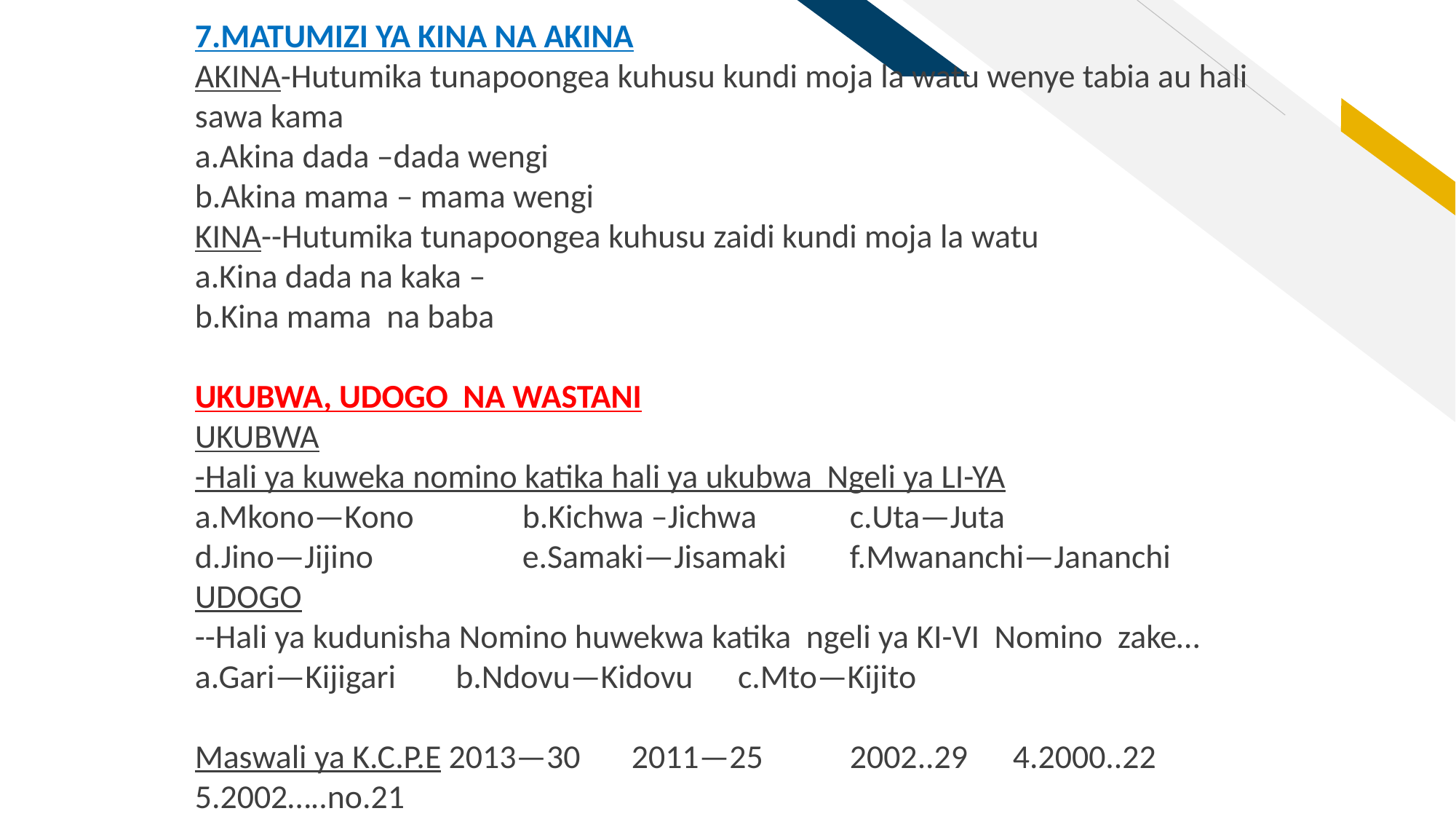

7.MATUMIZI YA KINA NA AKINA
AKINA-Hutumika tunapoongea kuhusu kundi moja la watu wenye tabia au hali sawa kama
a.Akina dada –dada wengi
b.Akina mama – mama wengi
KINA--Hutumika tunapoongea kuhusu zaidi kundi moja la watu
a.Kina dada na kaka –
b.Kina mama  na baba

UKUBWA, UDOGO  NA WASTANI
UKUBWA
-Hali ya kuweka nomino katika hali ya ukubwa  Ngeli ya LI-YA
a.Mkono—Kono	b.Kichwa –Jichwa 	c.Uta—Juta
d.Jino—Jijino		e.Samaki—Jisamaki	f.Mwananchi—Jananchi
UDOGO
--Hali ya kudunisha Nomino huwekwa katika  ngeli ya KI-VI  Nomino  zake…a.Gari—Kijigari        b.Ndovu—Kidovu      c.Mto—Kijito

Maswali ya K.C.P.E 2013—30	2011—25	2002..29      4.2000..22	5.2002…..no.21